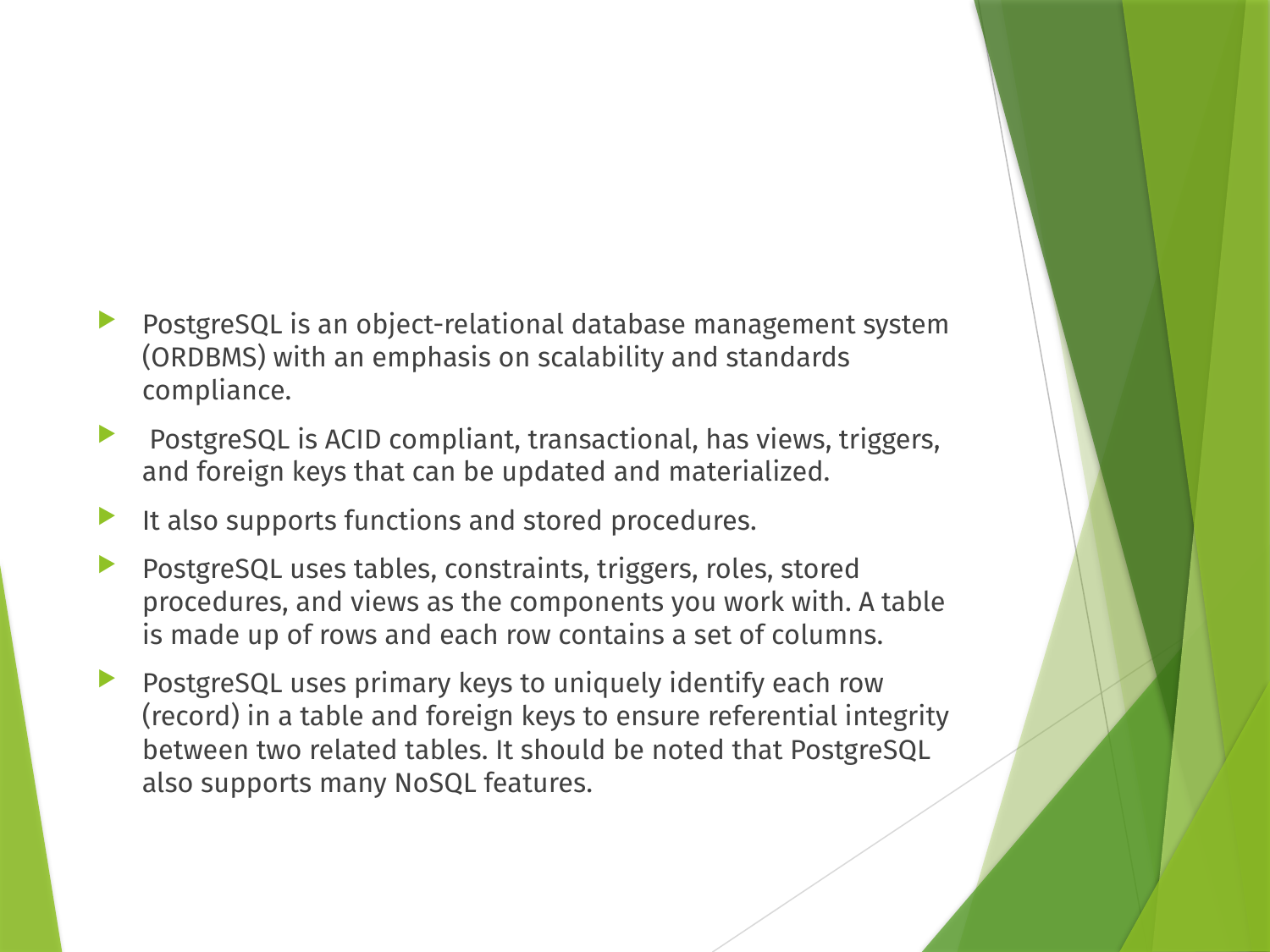

PostgreSQL is an object-relational database management system (ORDBMS) with an emphasis on scalability and standards compliance.
 PostgreSQL is ACID compliant, transactional, has views, triggers, and foreign keys that can be updated and materialized.
It also supports functions and stored procedures.
PostgreSQL uses tables, constraints, triggers, roles, stored procedures, and views as the components you work with. A table is made up of rows and each row contains a set of columns.
PostgreSQL uses primary keys to uniquely identify each row (record) in a table and foreign keys to ensure referential integrity between two related tables. It should be noted that PostgreSQL also supports many NoSQL features.